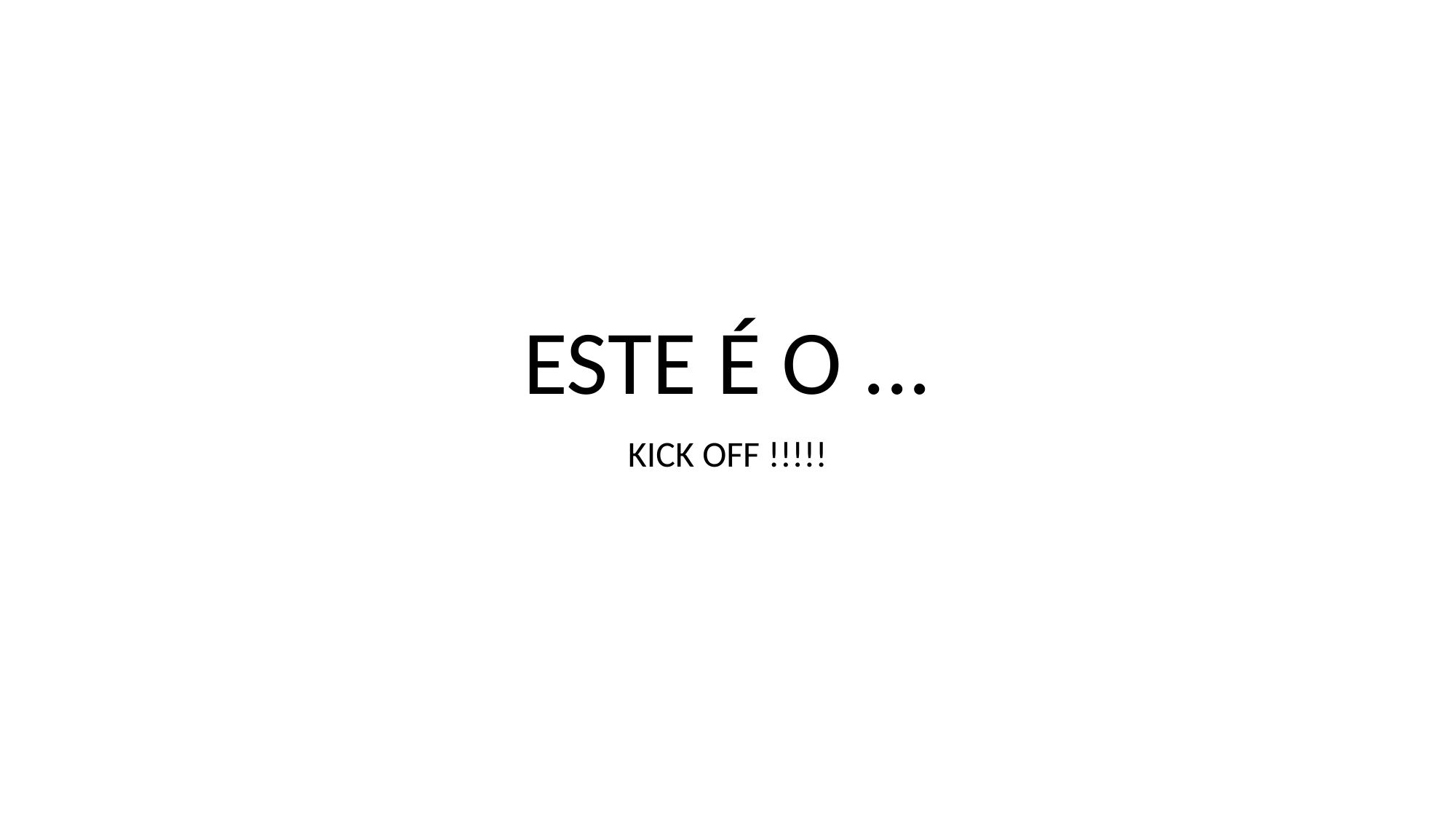

# ESTE É O ...
KICK OFF !!!!!